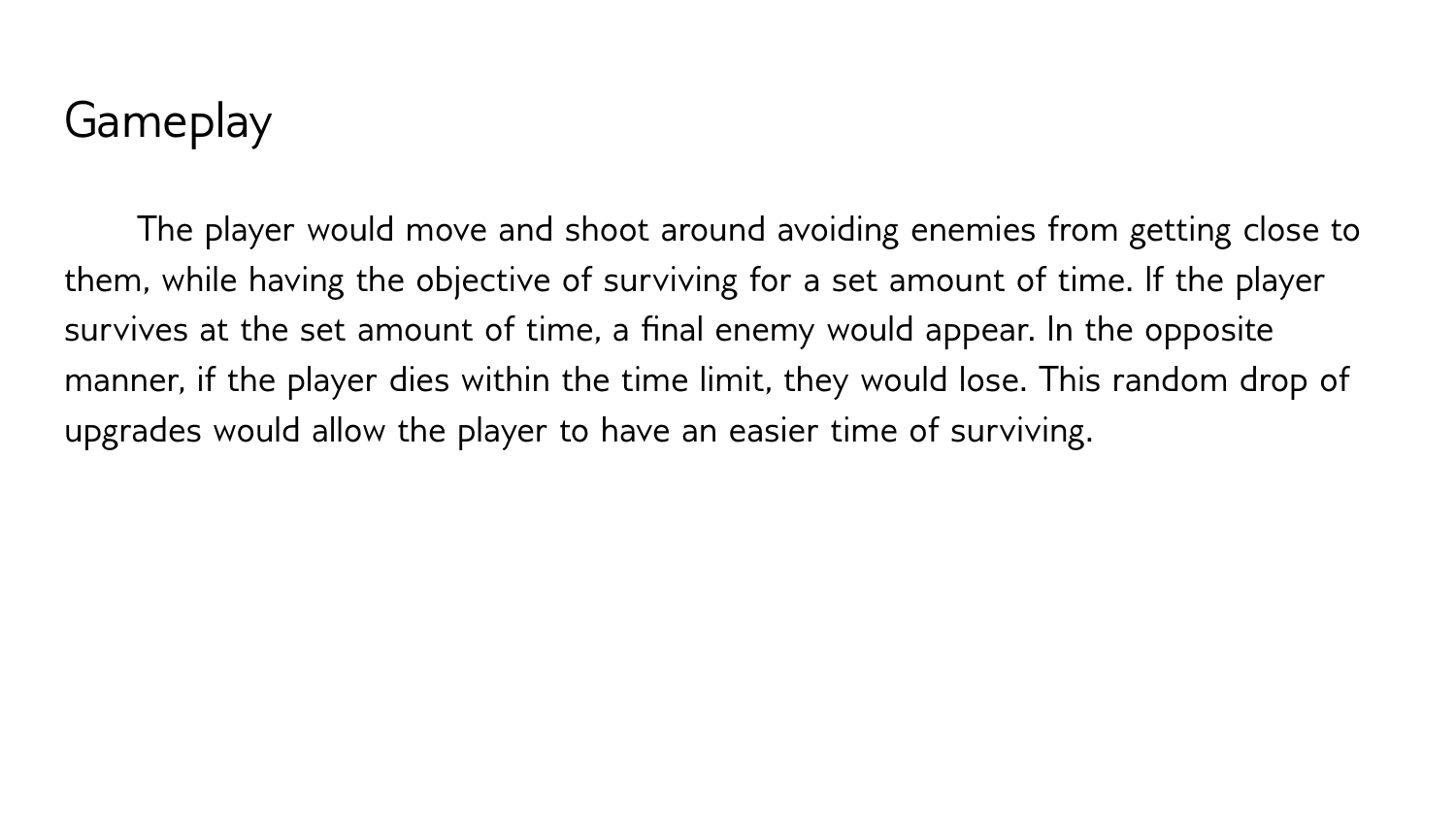

# Gameplay
The player would move and shoot around avoiding enemies from getting close to them, while having the objective of surviving for a set amount of time. If the player survives at the set amount of time, a final enemy would appear. In the opposite manner, if the player dies within the time limit, they would lose. This random drop of upgrades would allow the player to have an easier time of surviving.